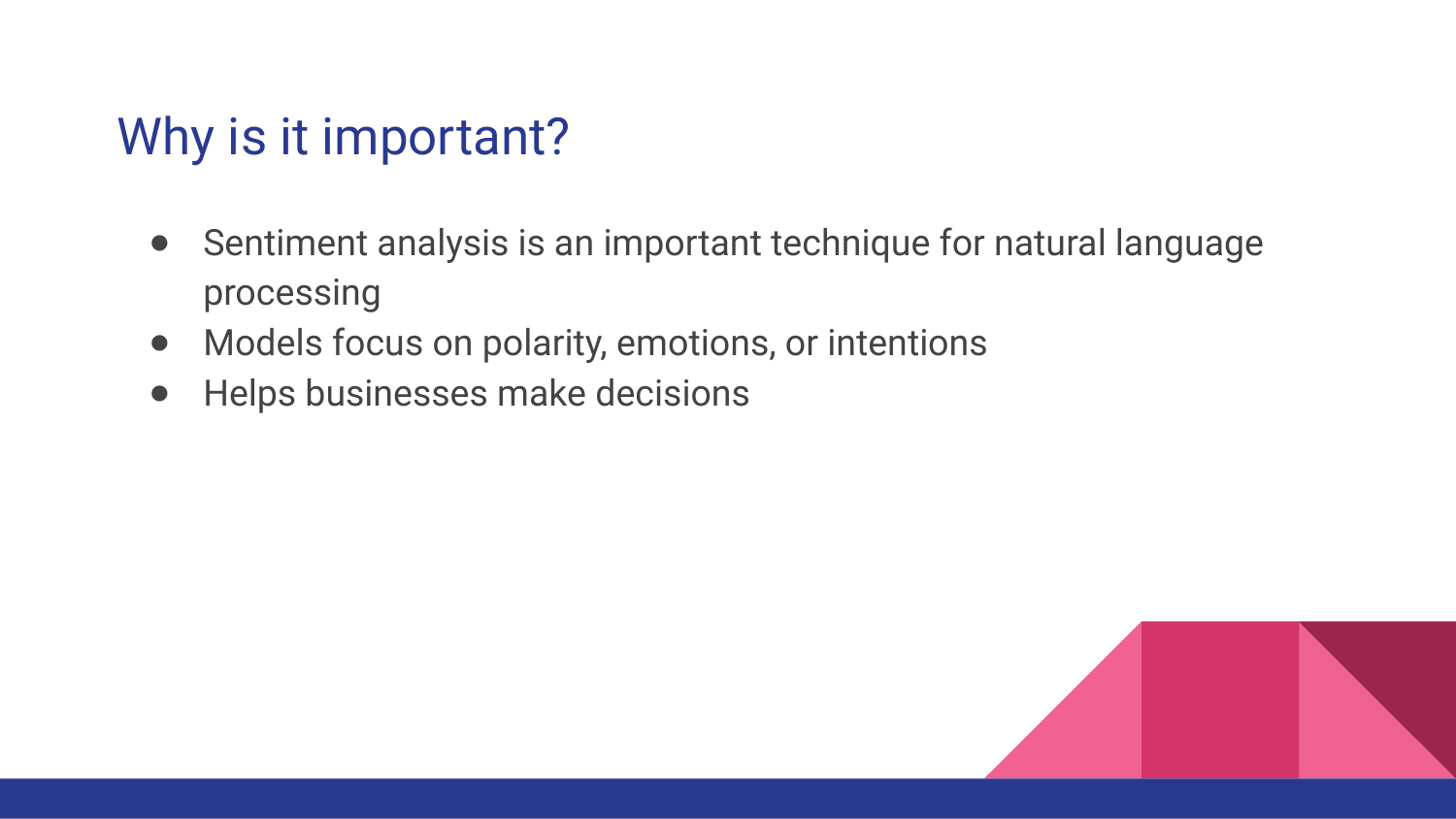

# Why is it important?
Sentiment analysis is an important technique for natural language processing
Models focus on polarity, emotions, or intentions
Helps businesses make decisions